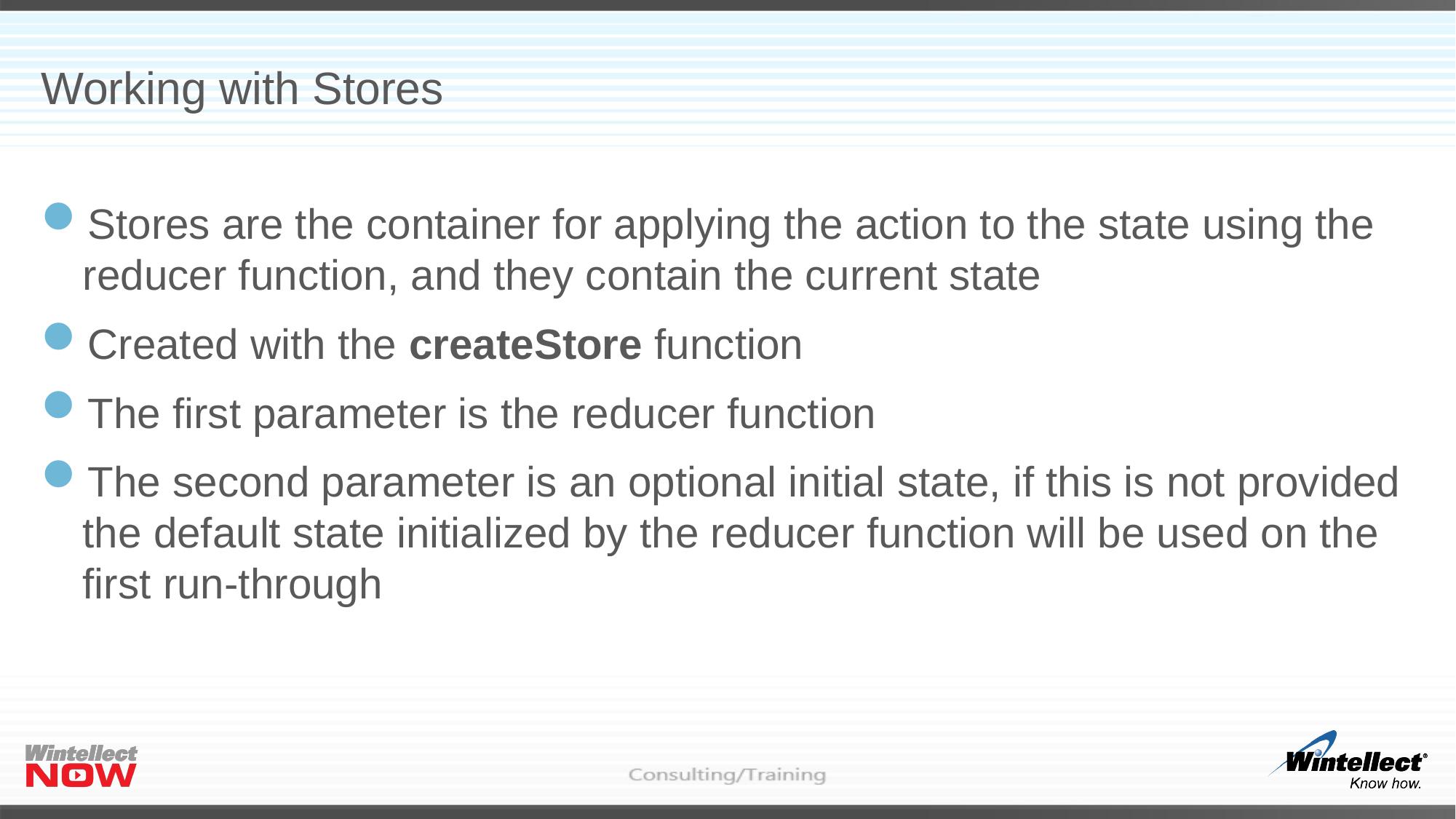

# Working with Stores
Stores are the container for applying the action to the state using the reducer function, and they contain the current state
Created with the createStore function
The first parameter is the reducer function
The second parameter is an optional initial state, if this is not provided the default state initialized by the reducer function will be used on the first run-through